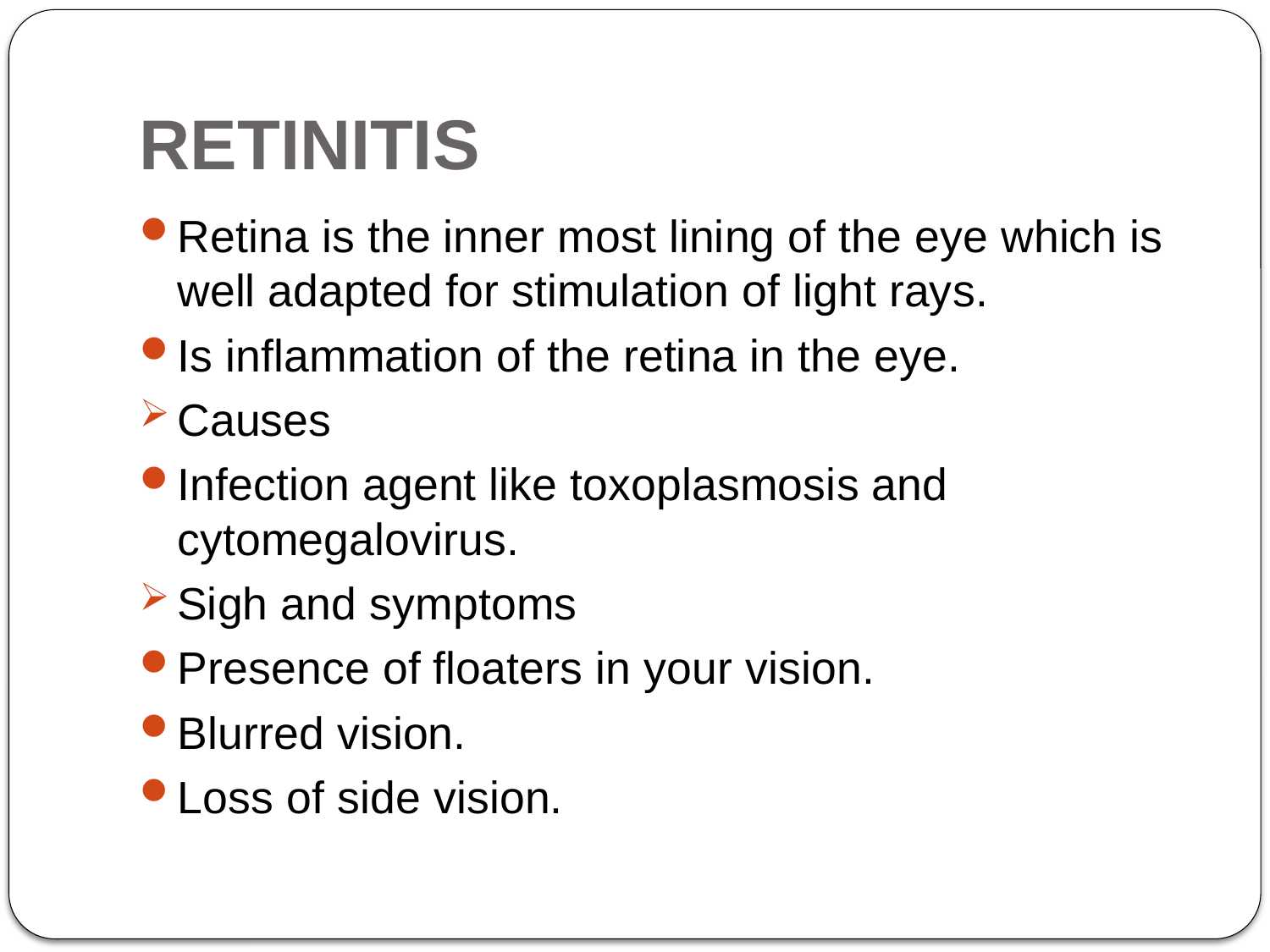

# RETINITIS
Retina is the inner most lining of the eye which is well adapted for stimulation of light rays.
Is inflammation of the retina in the eye.
Causes
Infection agent like toxoplasmosis and cytomegalovirus.
Sigh and symptoms
Presence of floaters in your vision.
Blurred vision.
Loss of side vision.